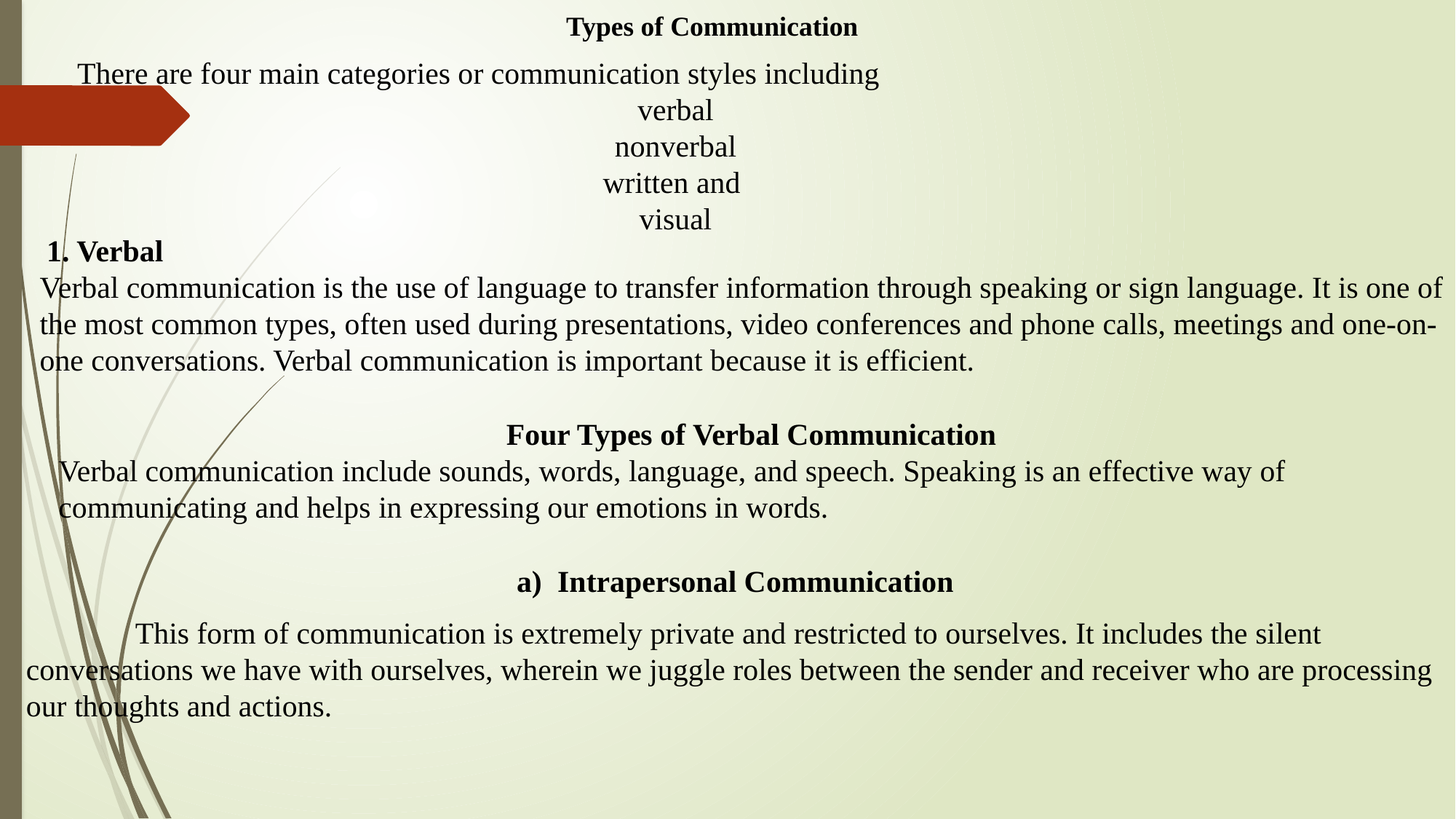

Types of Communication
There are four main categories or communication styles including
verbal
nonverbal
written and
visual
 1. Verbal
Verbal communication is the use of language to transfer information through speaking or sign language. It is one of the most common types, often used during presentations, video conferences and phone calls, meetings and one-on-one conversations. Verbal communication is important because it is efficient.
Four Types of Verbal Communication
Verbal communication include sounds, words, language, and speech. Speaking is an effective way of communicating and helps in expressing our emotions in words.
Intrapersonal Communication
	This form of communication is extremely private and restricted to ourselves. It includes the silent conversations we have with ourselves, wherein we juggle roles between the sender and receiver who are processing our thoughts and actions.